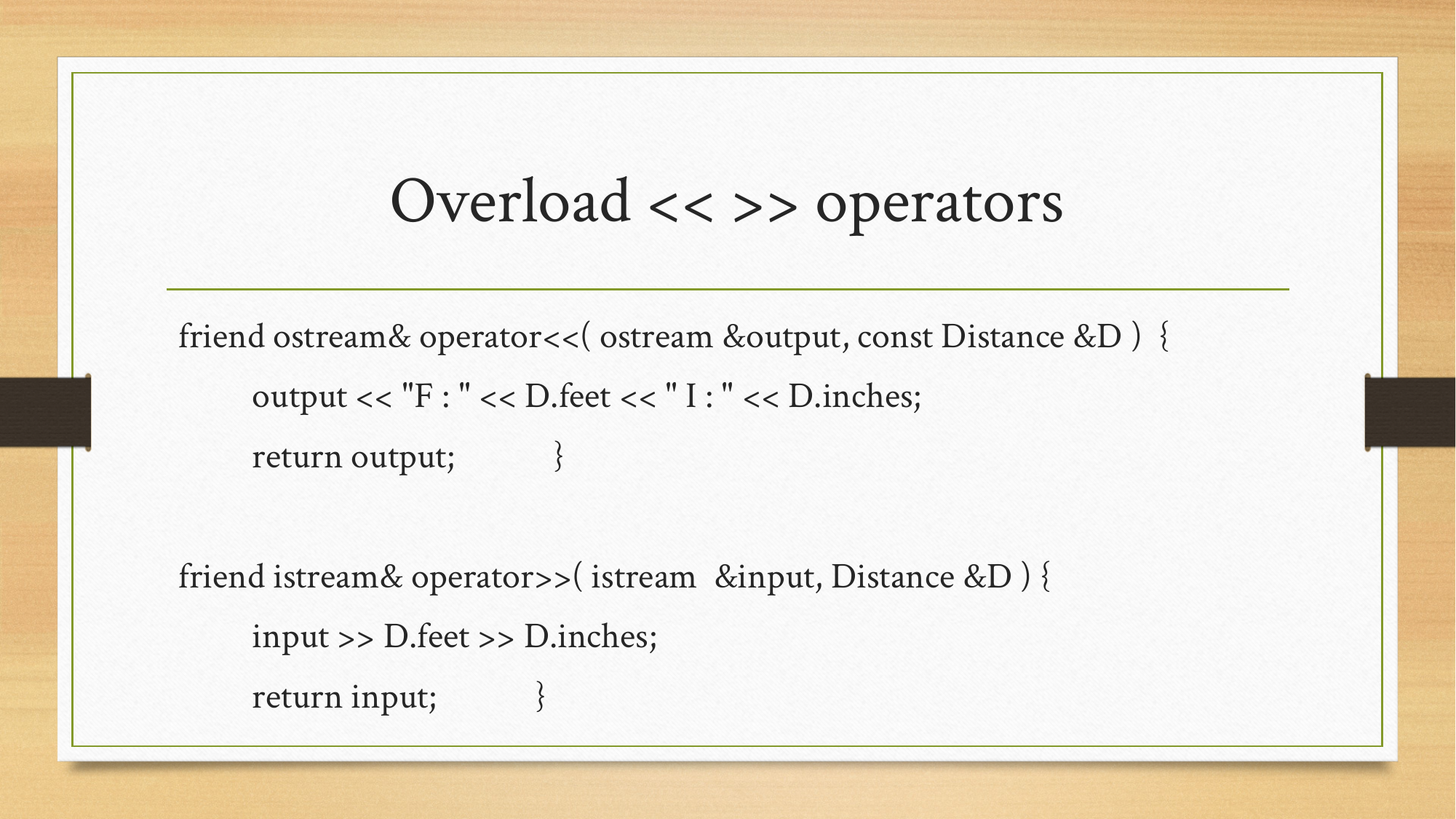

# Overload << >> operators
friend ostream& operator<<( ostream &output, const Distance &D )  {
         output << "F : " << D.feet << " I : " << D.inches;
         return output;            }

friend istream& operator>>( istream  &input, Distance &D ) {
         input >> D.feet >> D.inches;
         return input;            }